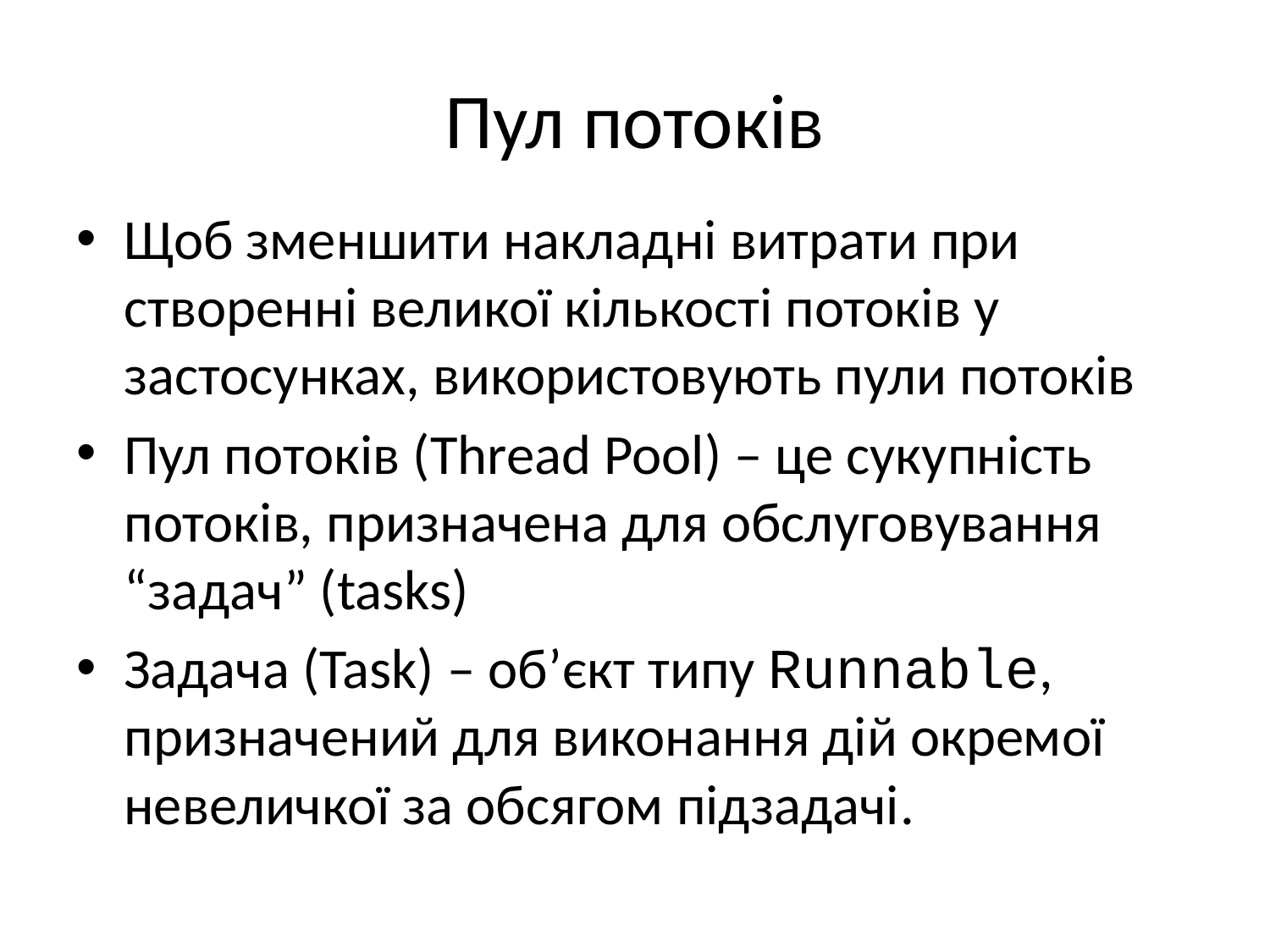

# Пул потоків
Щоб зменшити накладні витрати при створенні великої кількості потоків у застосунках, використовують пули потоків
Пул потоків (Thread Pool) – це сукупність потоків, призначена для обслуговування “задач” (tasks)
Задача (Task) – об’єкт типу Runnable, призначений для виконання дій окремої невеличкої за обсягом підзадачі.